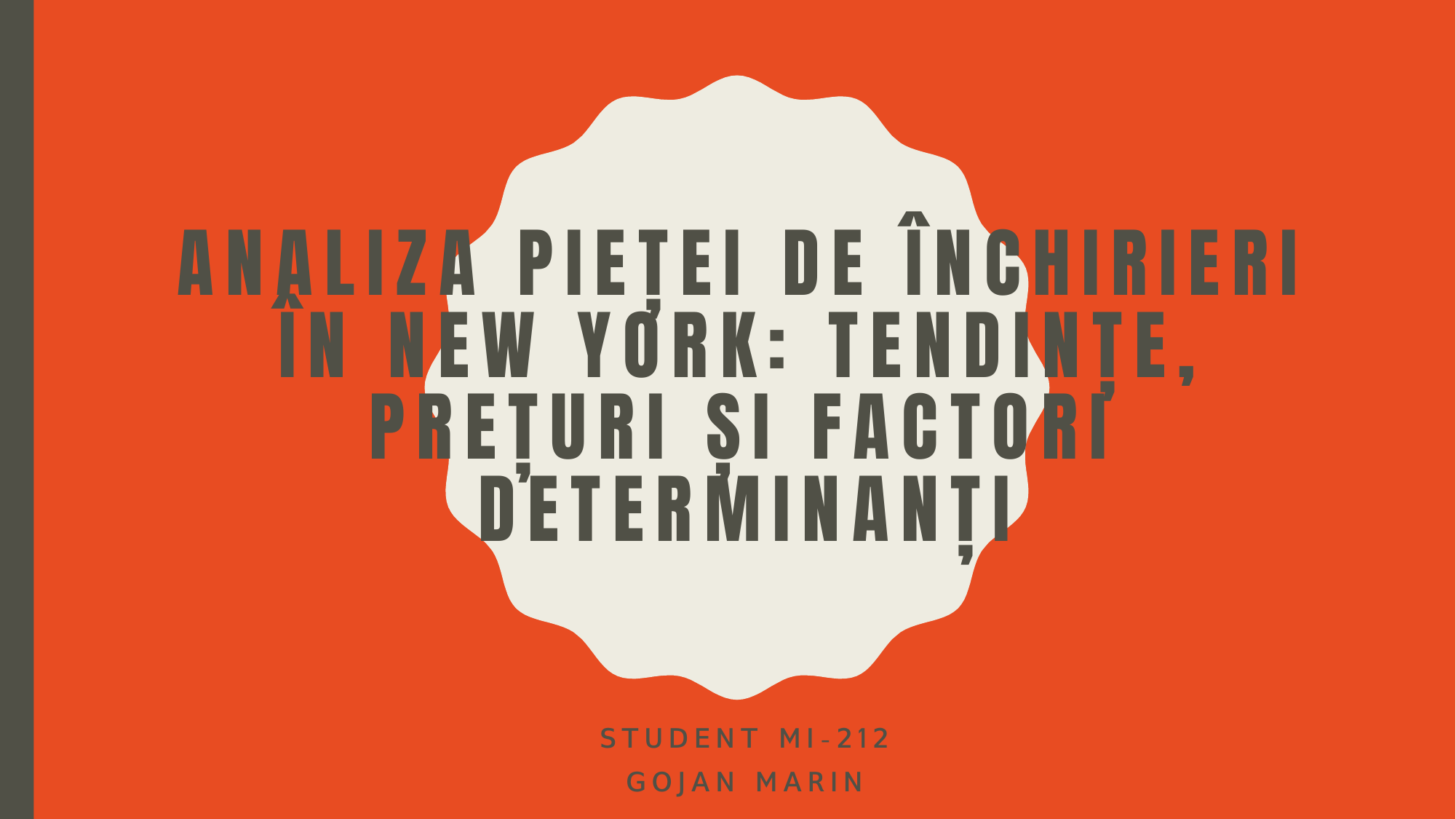

# Analiza Pieței de Închirieri în New York: Tendințe, Prețuri și Factori Determinanți
Student mi-212
Gojan Marin